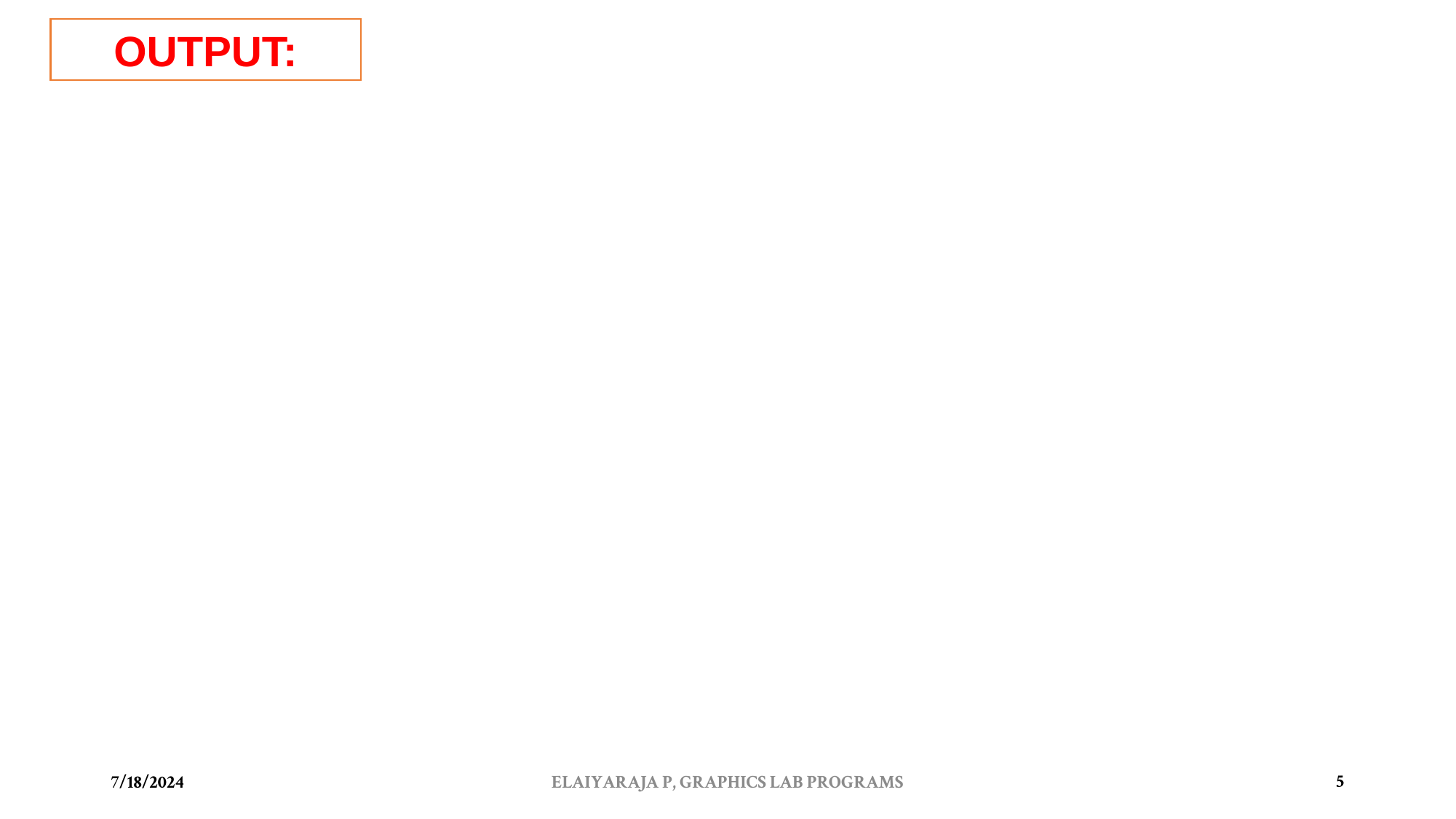

OUTPUT:
7/18/2024
ELAIYARAJA P, GRAPHICS LAB PROGRAMS
5